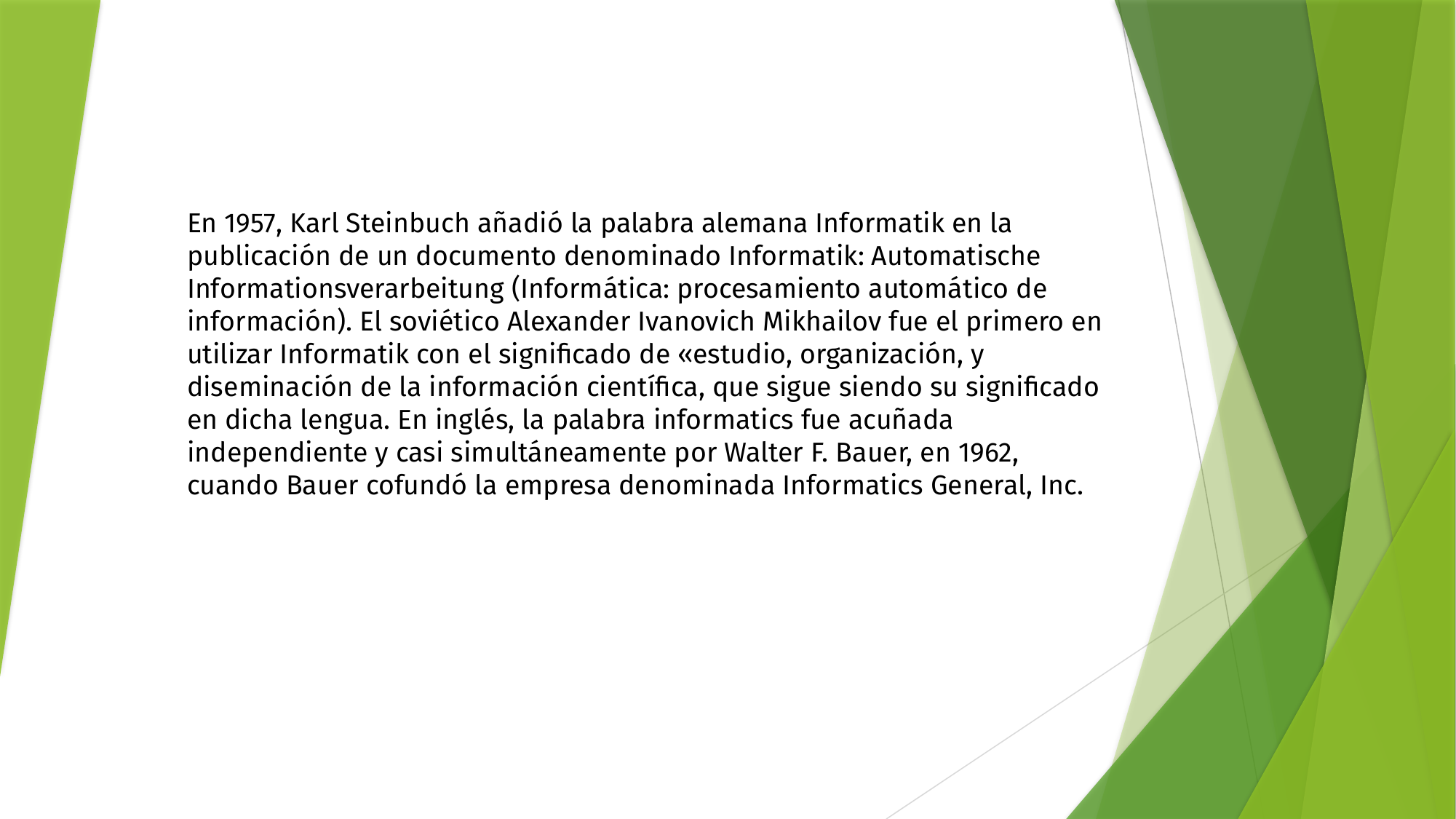

En 1957, Karl Steinbuch añadió la palabra alemana Informatik en la publicación de un documento denominado Informatik: Automatische Informationsverarbeitung (Informática: procesamiento automático de información). El soviético Alexander Ivanovich Mikhailov fue el primero en utilizar Informatik con el significado de «estudio, organización, y diseminación de la información científica, que sigue siendo su significado en dicha lengua. En inglés, la palabra informatics fue acuñada independiente y casi simultáneamente por Walter F. Bauer, en 1962, cuando Bauer cofundó la empresa denominada Informatics General, Inc.